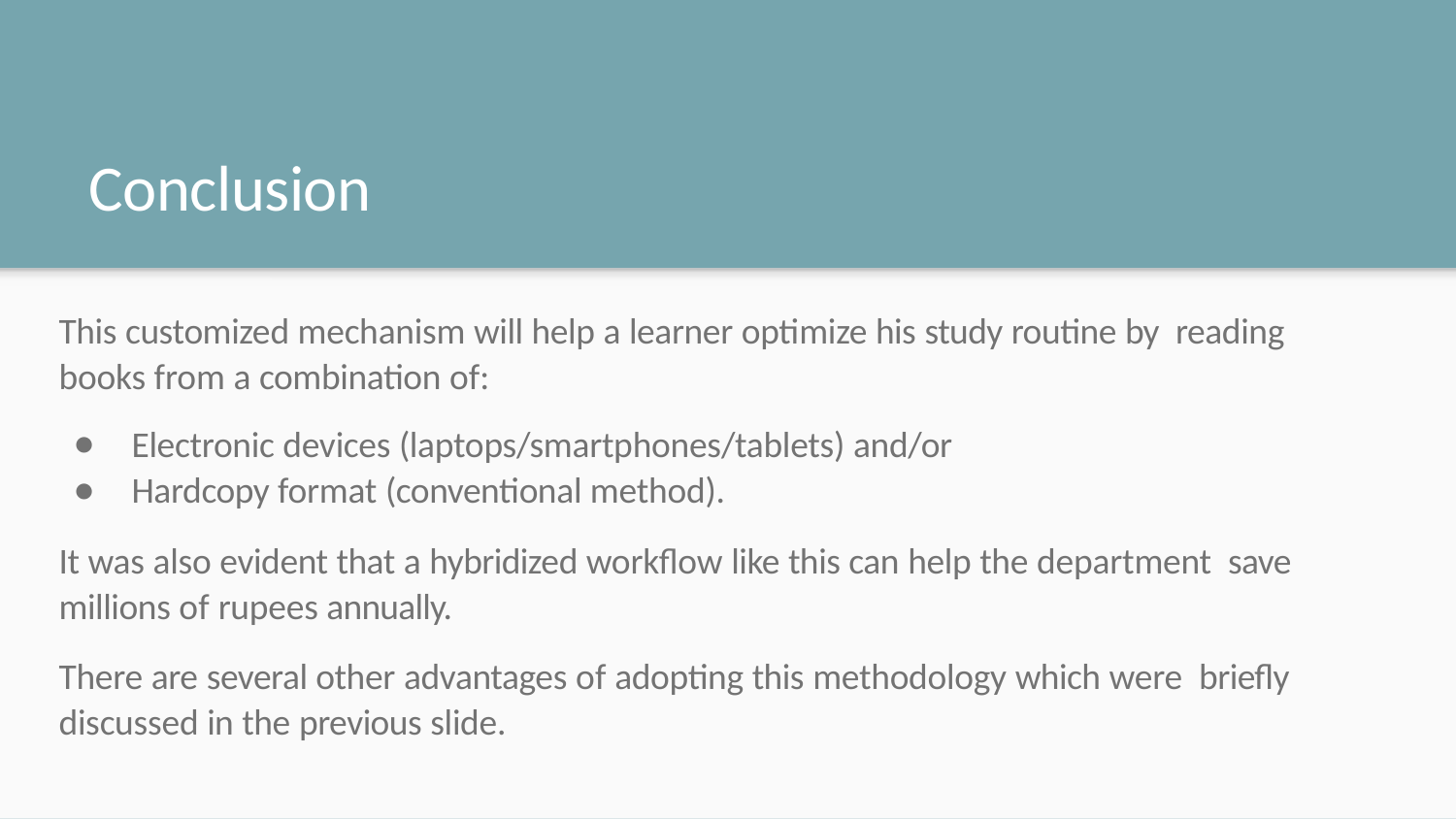

# Conclusion
This customized mechanism will help a learner optimize his study routine by  reading books from a combination of:
Electronic devices (laptops/smartphones/tablets) and/or
Hardcopy format (conventional method).
It was also evident that a hybridized workﬂow like this can help the department  save millions of rupees annually.
There are several other advantages of adopting this methodology which were  brieﬂy discussed in the previous slide.